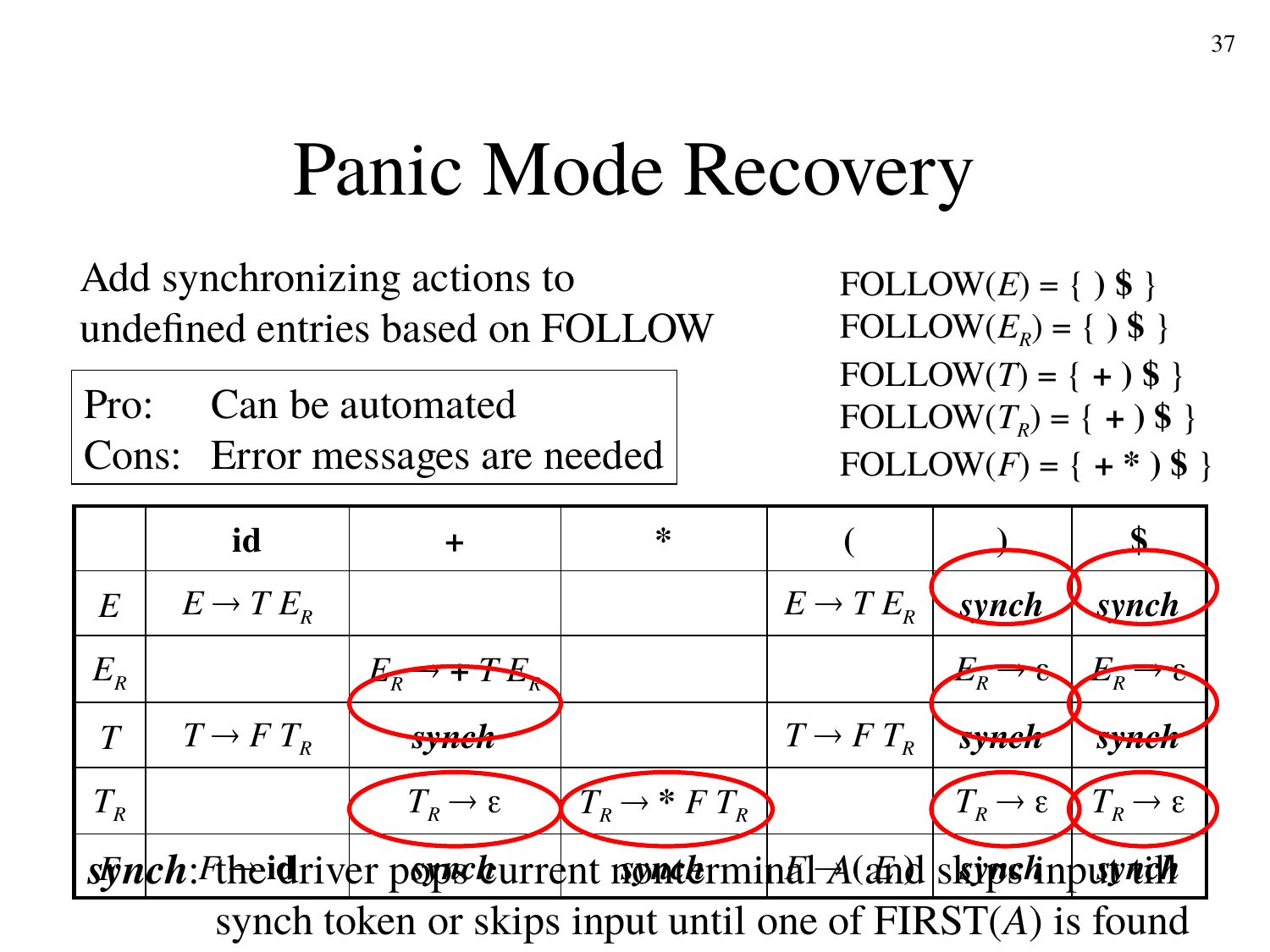

37
# Panic Mode Recovery
Add synchronizing actions to
undefined entries based on FOLLOW
FOLLOW(E) = { ) $ }
FOLLOW(ER) = { ) $ }
FOLLOW(T) = { + ) $ }
FOLLOW(TR) = { + ) $ }
FOLLOW(F) = { + * ) $ }
Pro:	Can be automated
Cons:	Error messages are needed
|  | id | + | \* | ( | ) | $ |
| --- | --- | --- | --- | --- | --- | --- |
| E | E → T ER |  |  | E → T ER | synch | synch |
| ER |  | ER → + T ER |  |  | ER → ε | ER → ε |
| T | T → F TR | synch |  | T → F TR | synch | synch |
| TR |  | TR → ε | TR → \* F TR |  | TR → ε | TR → ε |
| F | F → id | synch | synch | F → ( E ) | synch | synch |

synch:	the driver pops current nonterminal A and skips input till
	synch token or skips input until one of FIRST(A) is found